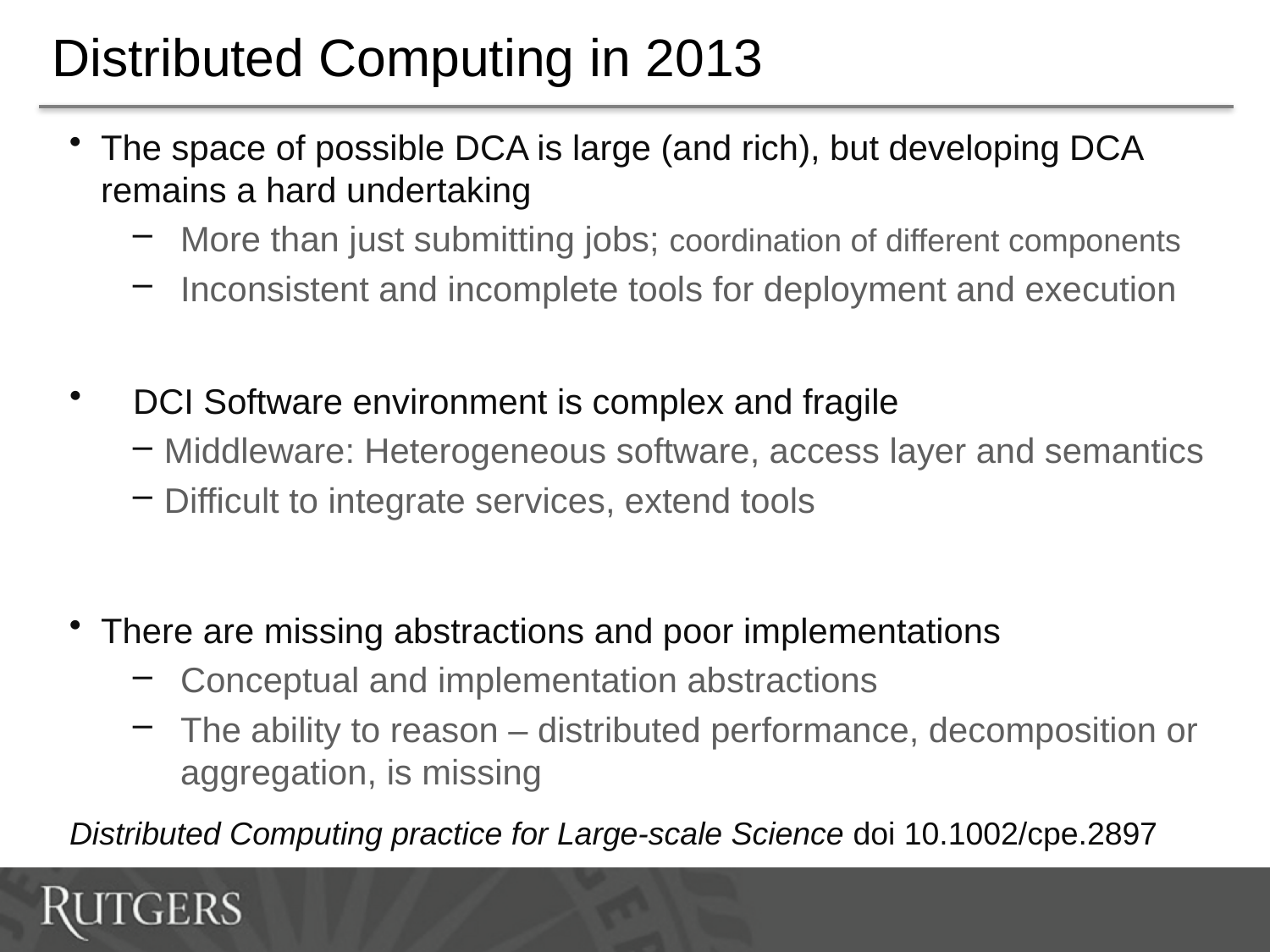

# Distributed Computing in 2013
The space of possible DCA is large (and rich), but developing DCA remains a hard undertaking
More than just submitting jobs; coordination of different components
Inconsistent and incomplete tools for deployment and execution

DCI Software environment is complex and fragile
Middleware: Heterogeneous software, access layer and semantics
Difficult to integrate services, extend tools

There are missing abstractions and poor implementations
Conceptual and implementation abstractions
The ability to reason – distributed performance, decomposition or aggregation, is missing
Distributed Computing practice for Large-scale Science doi 10.1002/cpe.2897